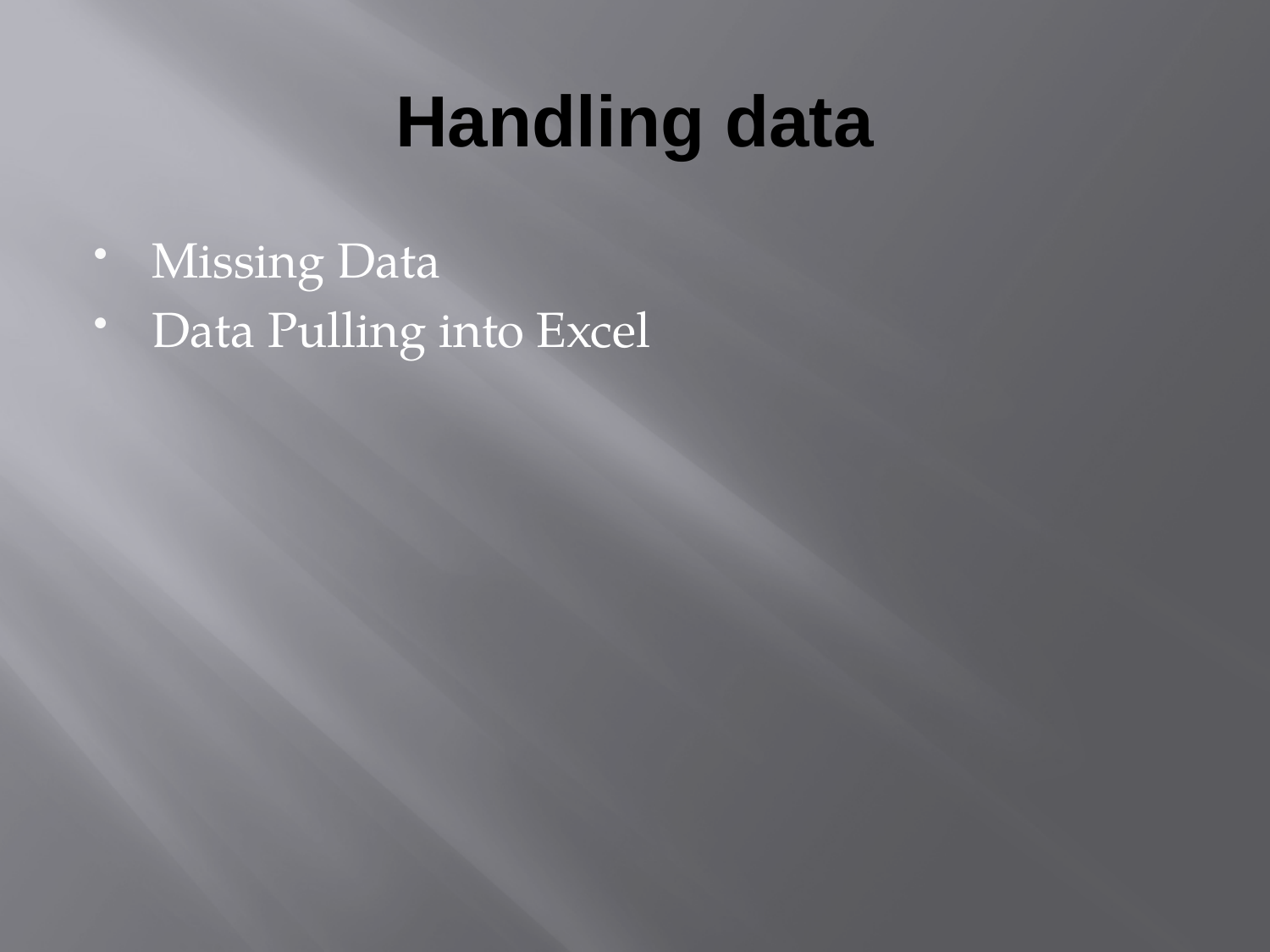

# Handling data
Missing Data
Data Pulling into Excel